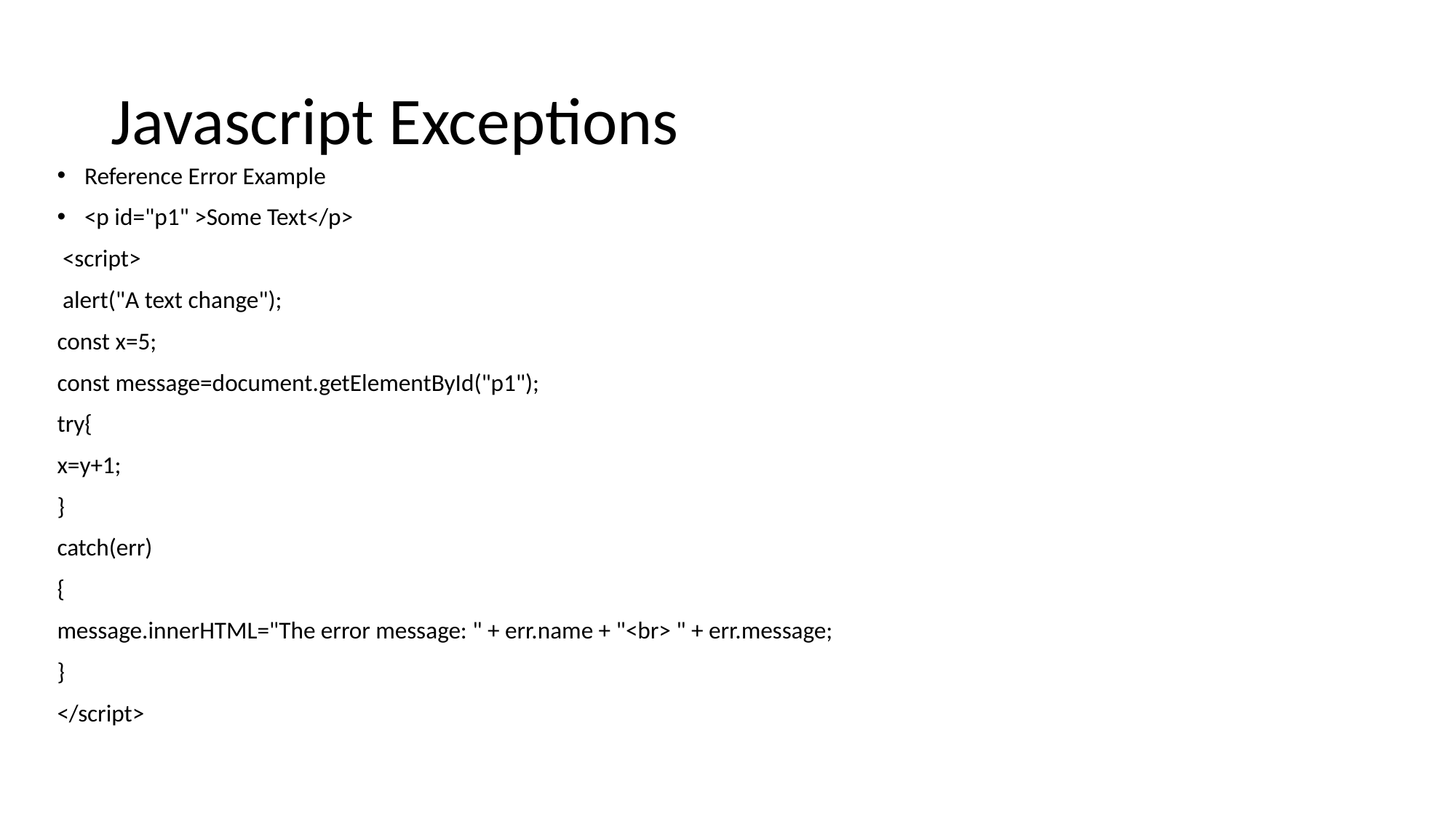

# Javascript Exceptions
Reference Error Example
<p id="p1" >Some Text</p>
 <script>
 alert("A text change");
const x=5;
const message=document.getElementById("p1");
try{
x=y+1;
}
catch(err)
{
message.innerHTML="The error message: " + err.name + "<br> " + err.message;
}
</script>